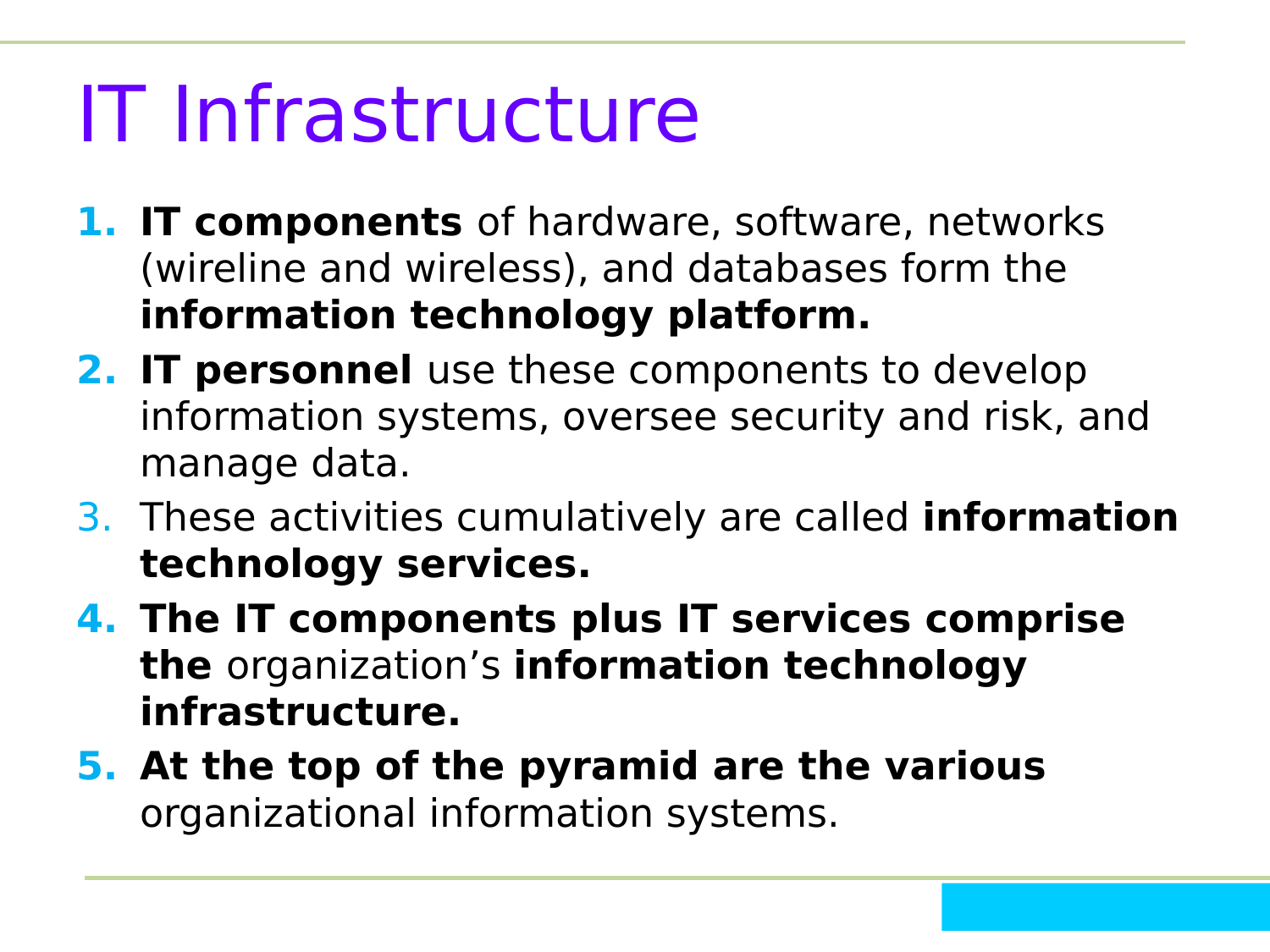

# IT Infrastructure
IT components of hardware, software, networks (wireline and wireless), and databases form the information technology platform.
IT personnel use these components to develop information systems, oversee security and risk, and manage data.
These activities cumulatively are called information technology services.
The IT components plus IT services comprise the organization’s information technology infrastructure.
At the top of the pyramid are the various organizational information systems.